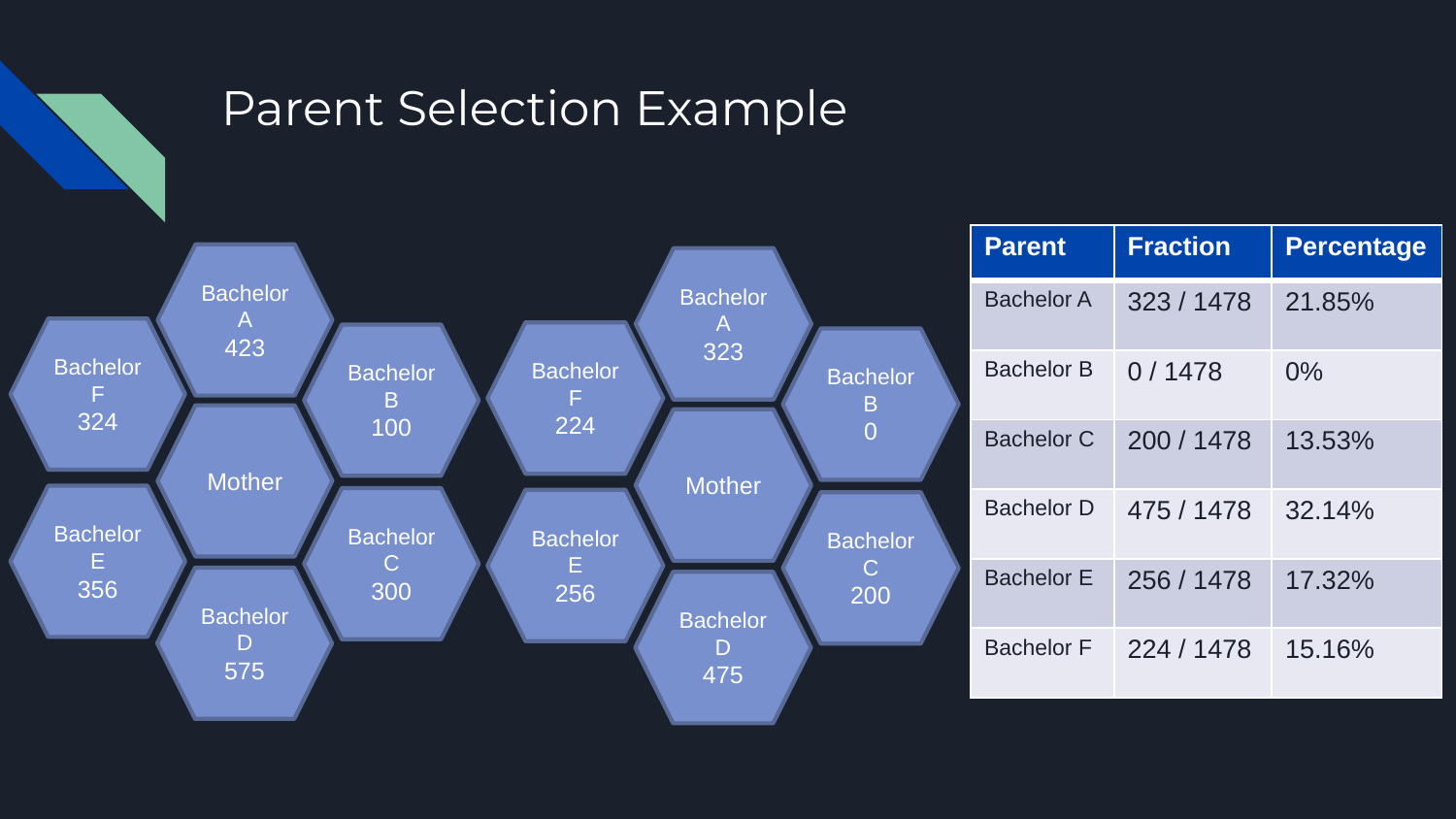

# Parent Selection Example
| Parent | Fraction | Percentage |
| --- | --- | --- |
| Bachelor A | 323 / 1478 | 21.85% |
| Bachelor B | 0 / 1478 | 0% |
| Bachelor C | 200 / 1478 | 13.53% |
| Bachelor D | 475 / 1478 | 32.14% |
| Bachelor E | 256 / 1478 | 17.32% |
| Bachelor F | 224 / 1478 | 15.16% |
BachelorA
423
BachelorF
324
BachelorB
100
Mother
BachelorE
356
BachelorC
300
BachelorD
575
Bachelor A
323
Bachelor F
224
Bachelor B
0
Mother
Bachelor E
256
Bachelor C
200
Bachelor D
475